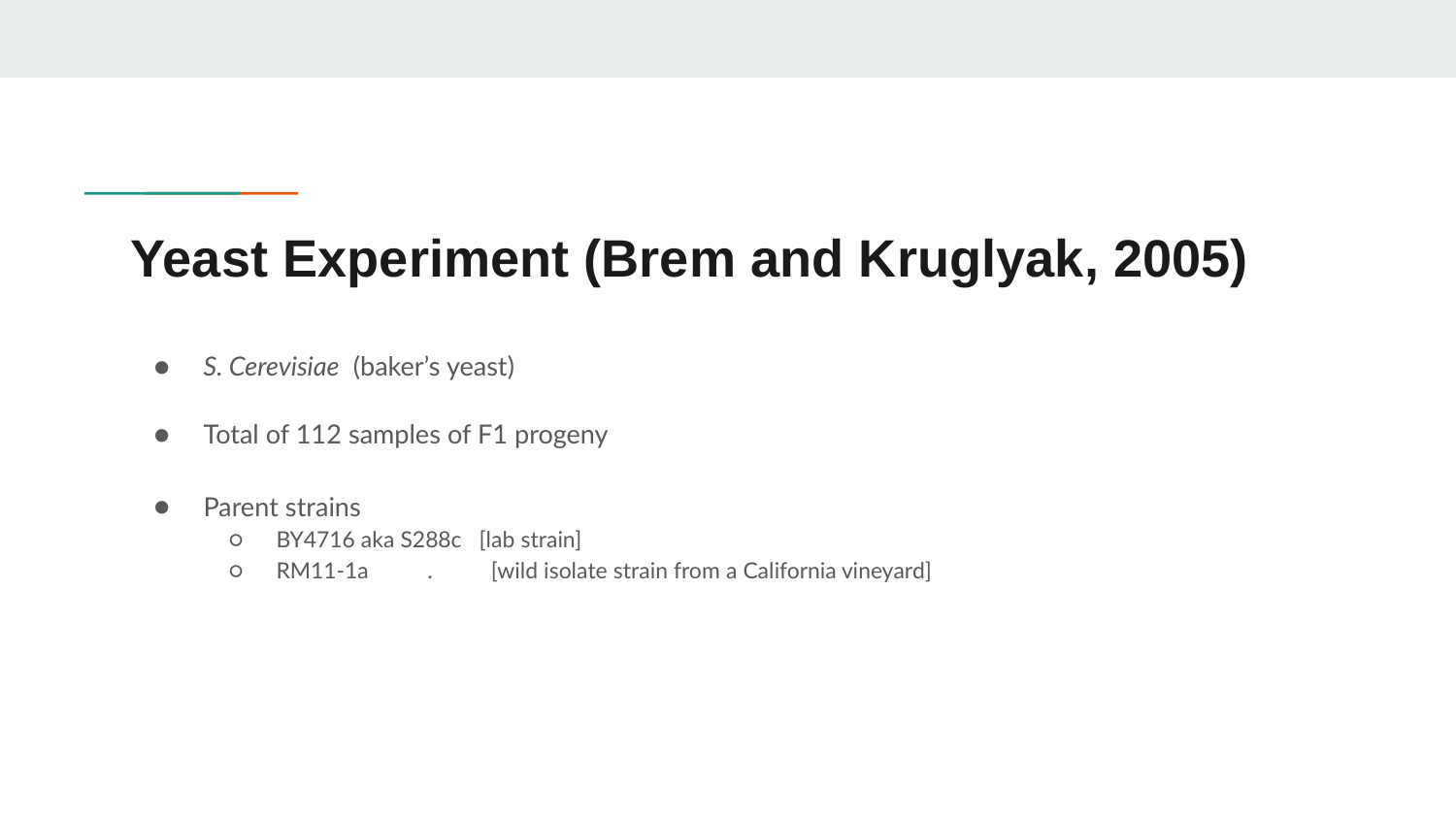

# Yeast Experiment (Brem and Kruglyak, 2005)
S. Cerevisiae  (baker’s yeast)
Total of 112 samples of F1 progeny
Parent strains
BY4716 aka S288c   [lab strain]
RM11-1a 	 .          [wild isolate strain from a California vineyard]